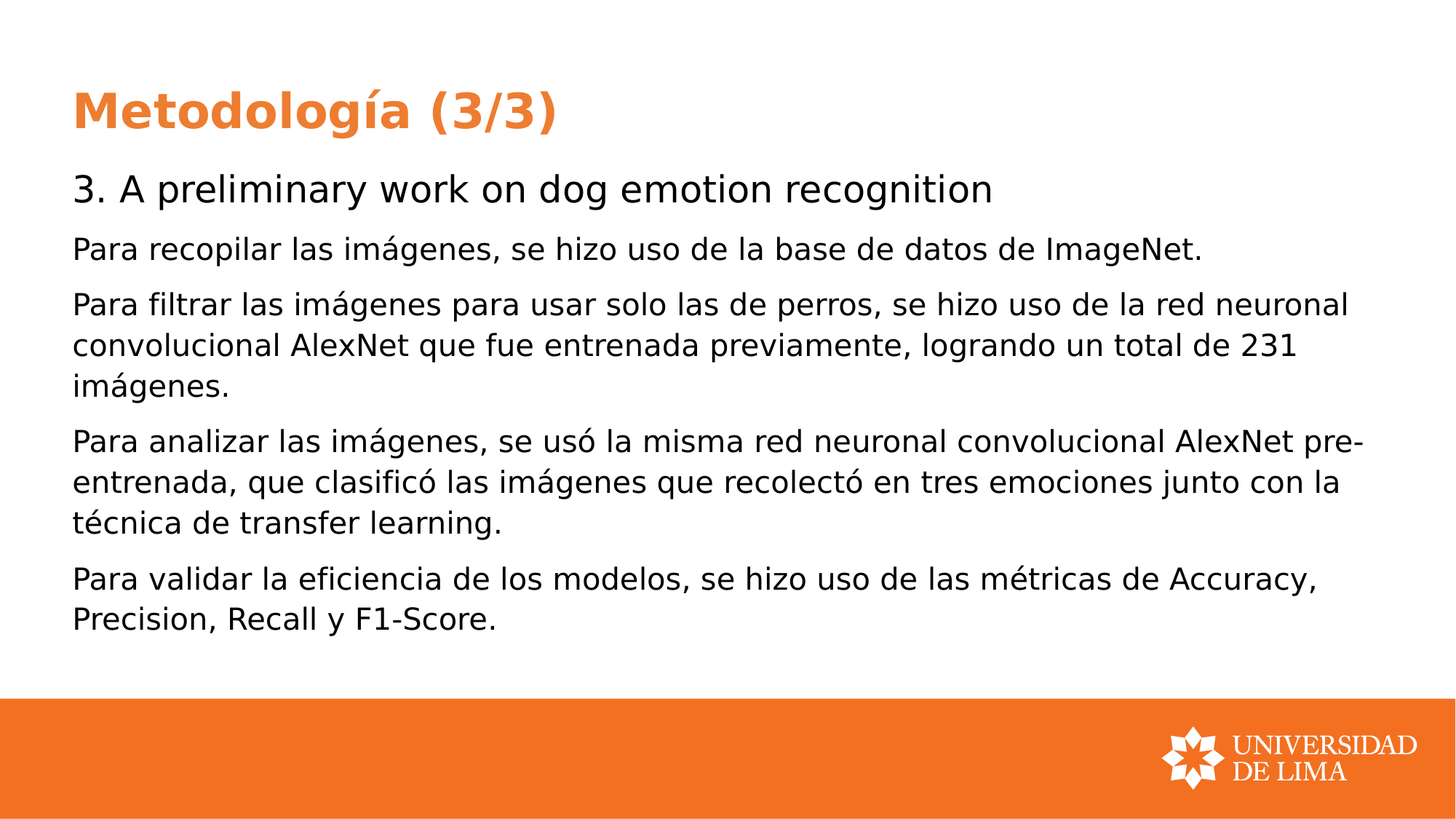

# Metodología (3/3)
3. A preliminary work on dog emotion recognition
Para recopilar las imágenes, se hizo uso de la base de datos de ImageNet.
Para filtrar las imágenes para usar solo las de perros, se hizo uso de la red neuronal convolucional AlexNet que fue entrenada previamente, logrando un total de 231 imágenes.
Para analizar las imágenes, se usó la misma red neuronal convolucional AlexNet pre-entrenada, que clasificó las imágenes que recolectó en tres emociones junto con la técnica de transfer learning.
Para validar la eficiencia de los modelos, se hizo uso de las métricas de Accuracy, Precision, Recall y F1-Score.